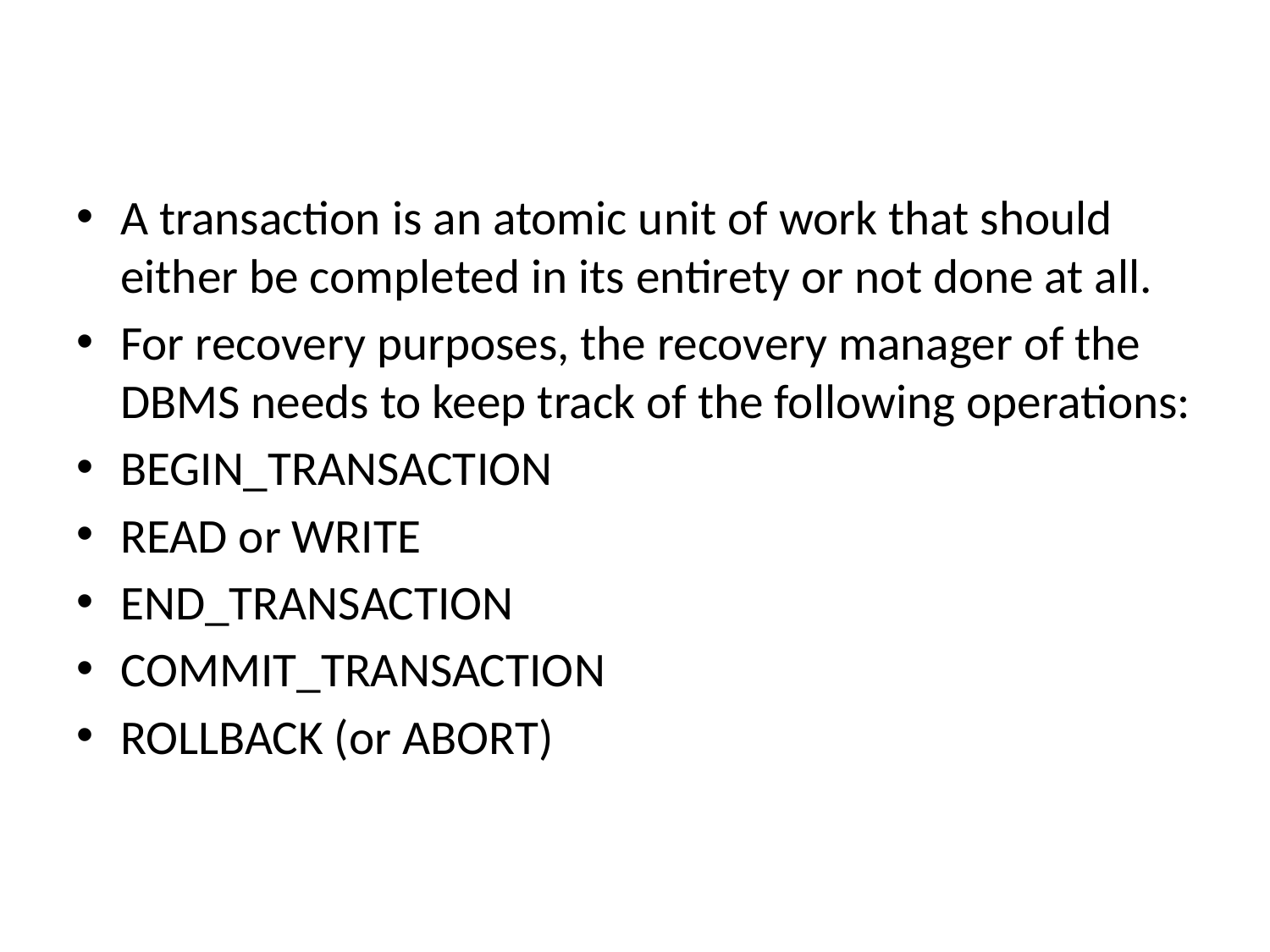

#
A transaction is an atomic unit of work that should either be completed in its entirety or not done at all.
For recovery purposes, the recovery manager of the DBMS needs to keep track of the following operations:
BEGIN_TRANSACTION
READ or WRITE
END_TRANSACTION
COMMIT_TRANSACTION
ROLLBACK (or ABORT)